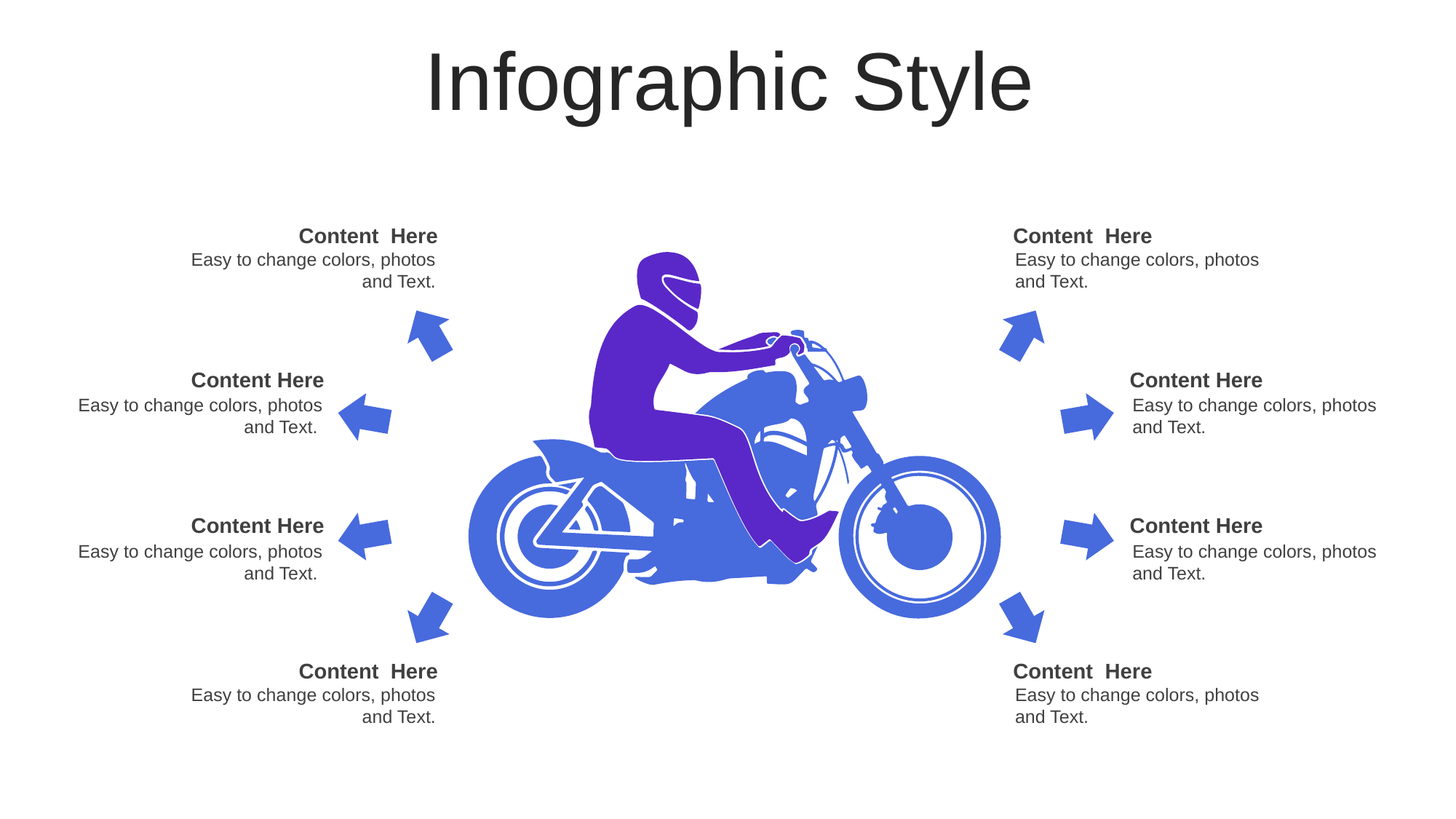

Infographic Style
Content  Here
Easy to change colors, photos and Text.

Content Here
Easy to change colors, photos and Text.
Content Here
Easy to change colors, photos and Text.
Content  Here
Easy to change colors, photos and Text.
Content  Here
Easy to change colors, photos and Text.

Content Here
Easy to change colors, photos and Text.
Content Here
Easy to change colors, photos and Text.
Content  Here
Easy to change colors, photos and Text.